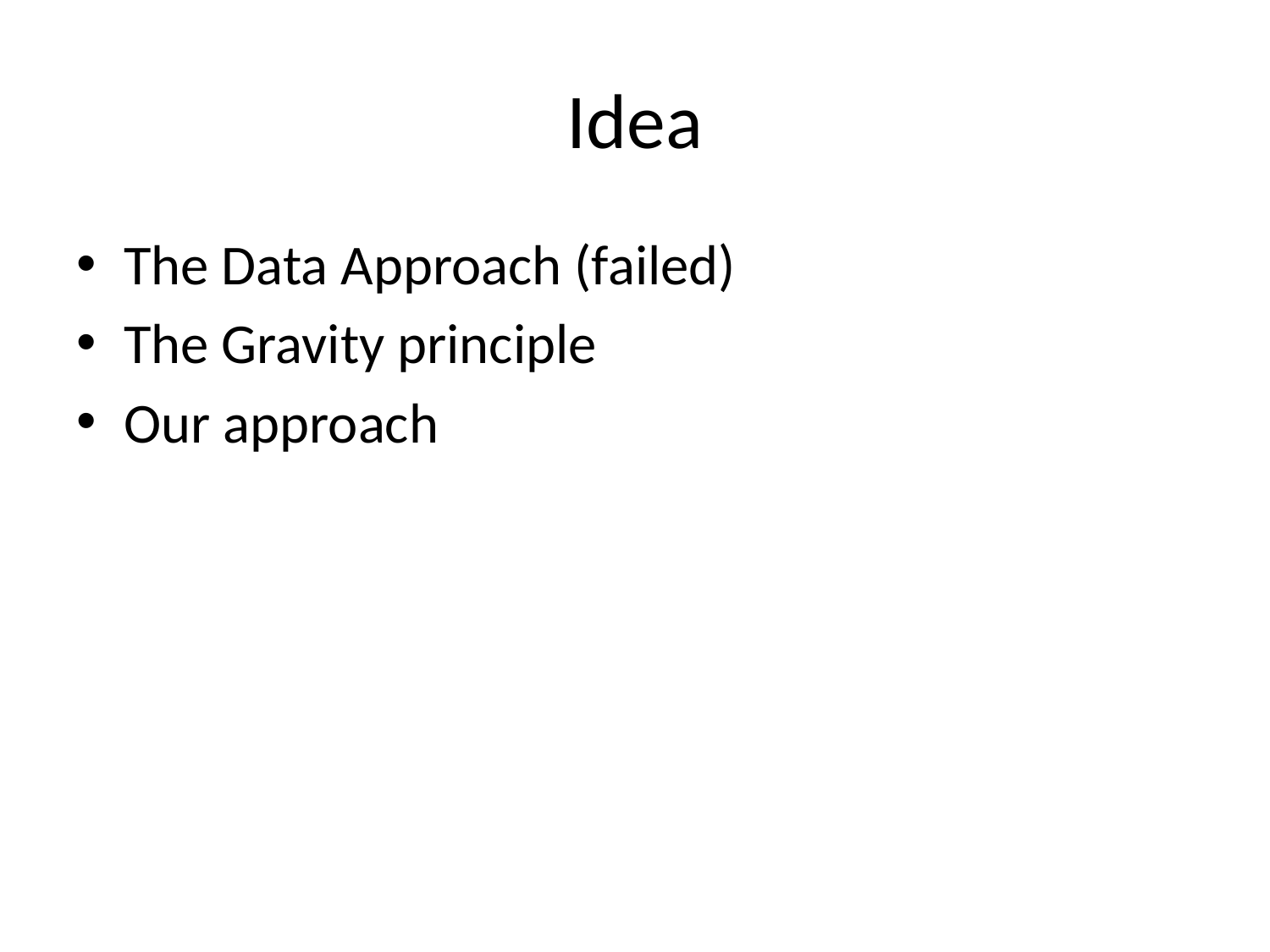

# Idea
The Data Approach (failed)
The Gravity principle
Our approach